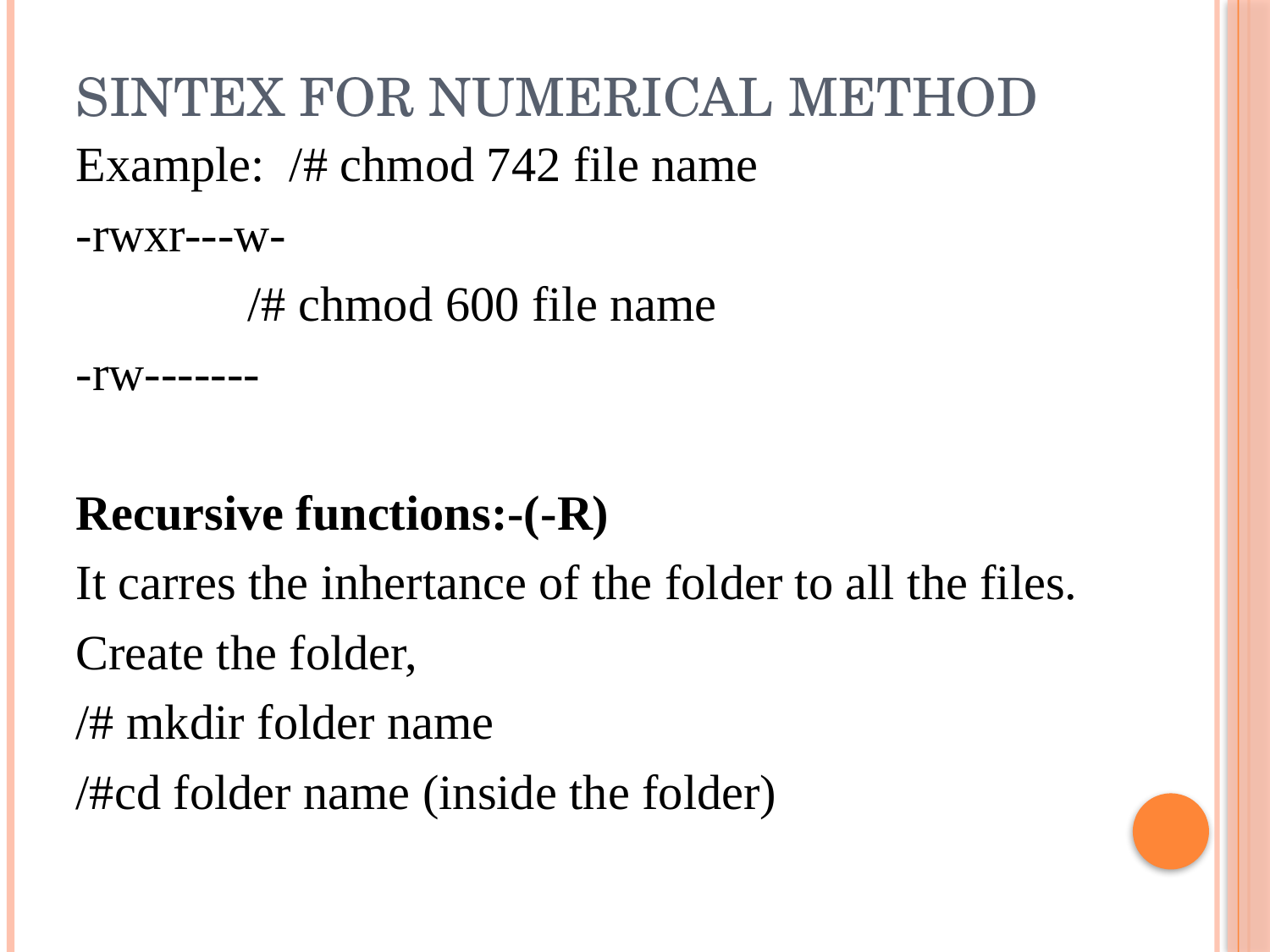

# SINTEX FOR NUMERICAL METHOD
Example:  /# chmod 742 file name
-rwxr---w-
              /# chmod 600 file name
-rw-------

Recursive functions:-(-R)
It carres the inhertance of the folder to all the files.
Create the folder,
/# mkdir folder name
/#cd folder name (inside the folder)